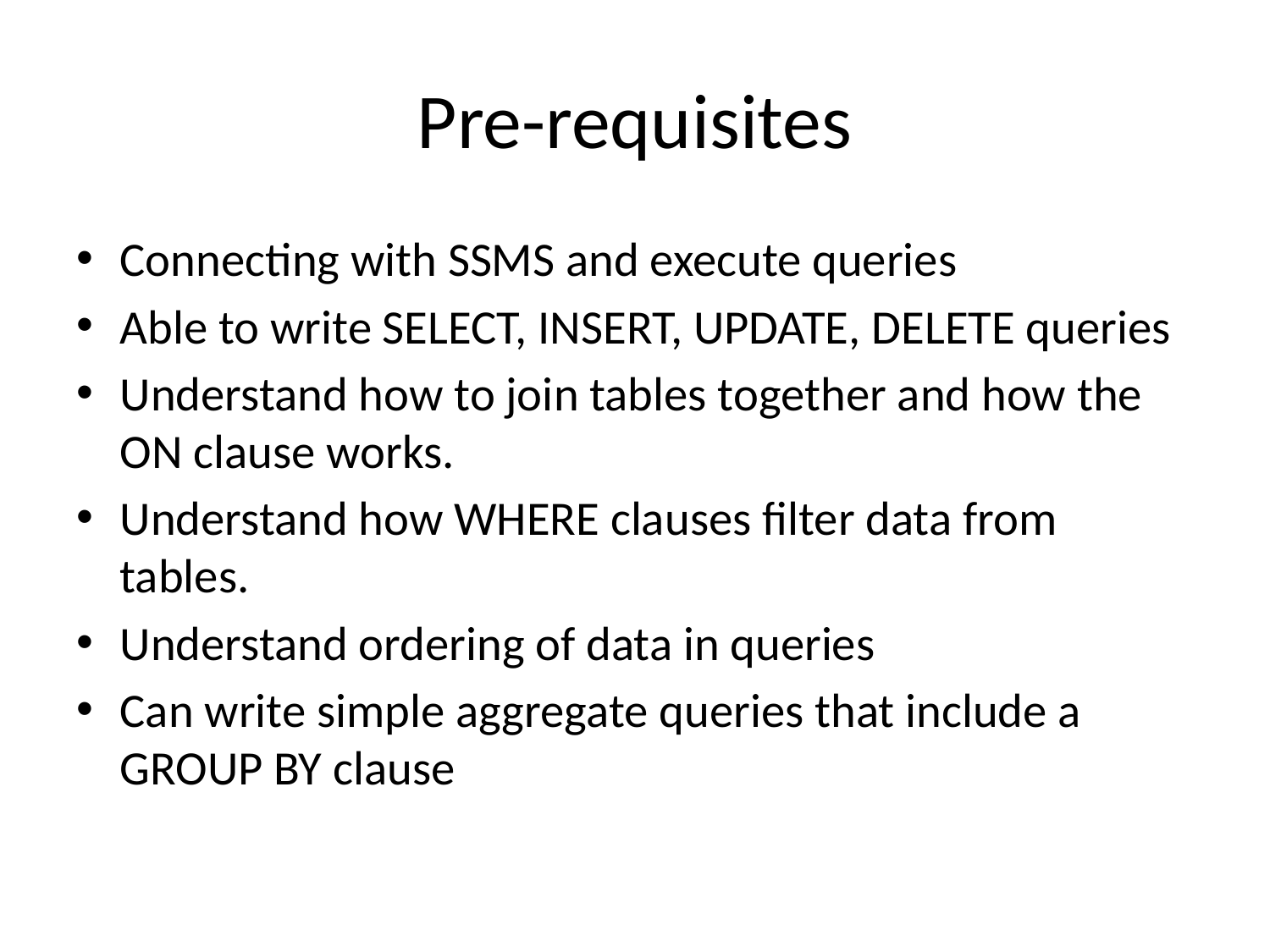

# Pre-requisites
Connecting with SSMS and execute queries
Able to write SELECT, INSERT, UPDATE, DELETE queries
Understand how to join tables together and how the ON clause works.
Understand how WHERE clauses filter data from tables.
Understand ordering of data in queries
Can write simple aggregate queries that include a GROUP BY clause